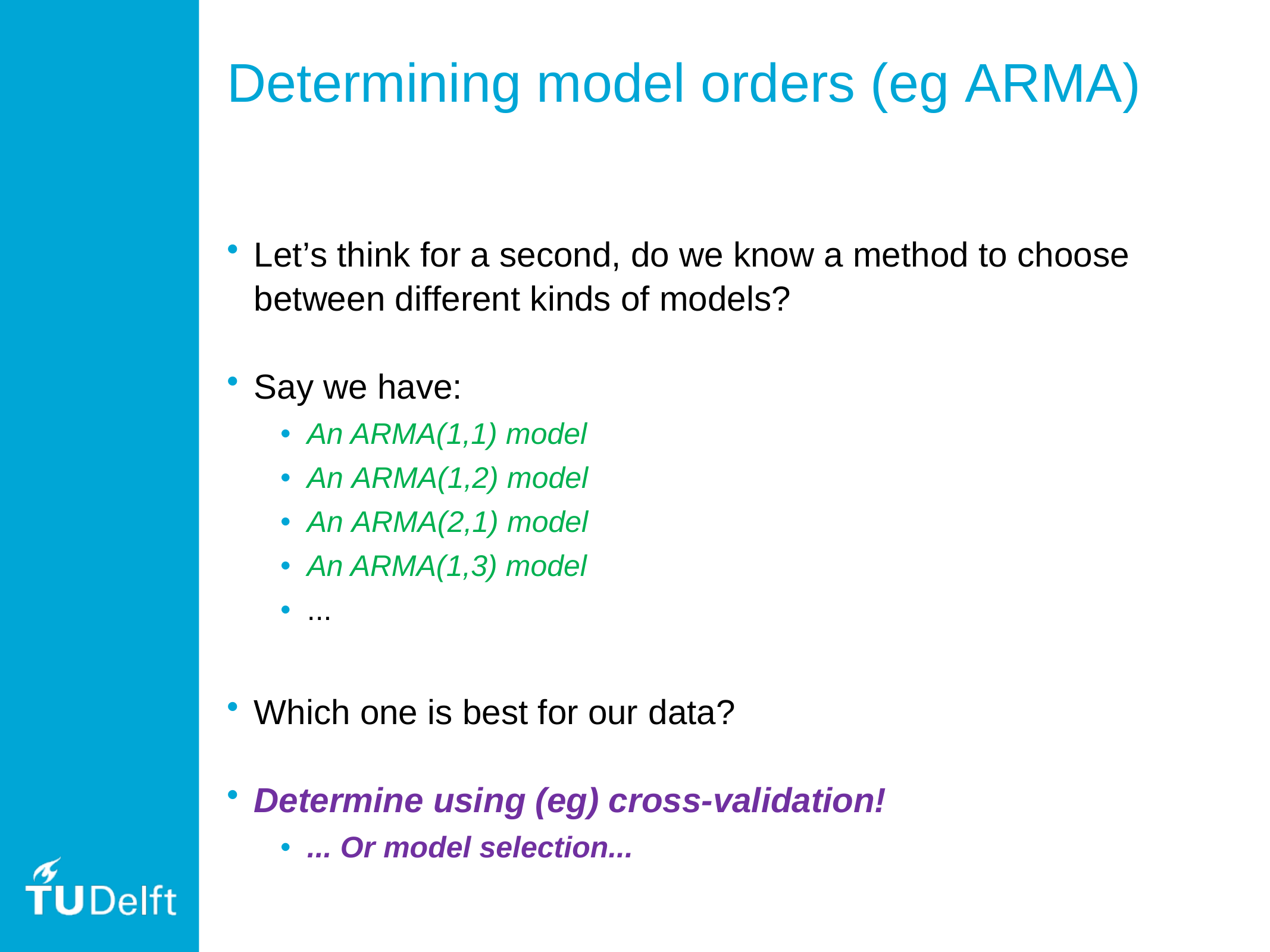

# Determining model orders (eg ARMA)
Let’s think for a second, do we know a method to choose between different kinds of models?

Say we have:
An ARMA(1,1) model
An ARMA(1,2) model
An ARMA(2,1) model
An ARMA(1,3) model
...

Which one is best for our data?

Determine using (eg) cross-validation!
... Or model selection...